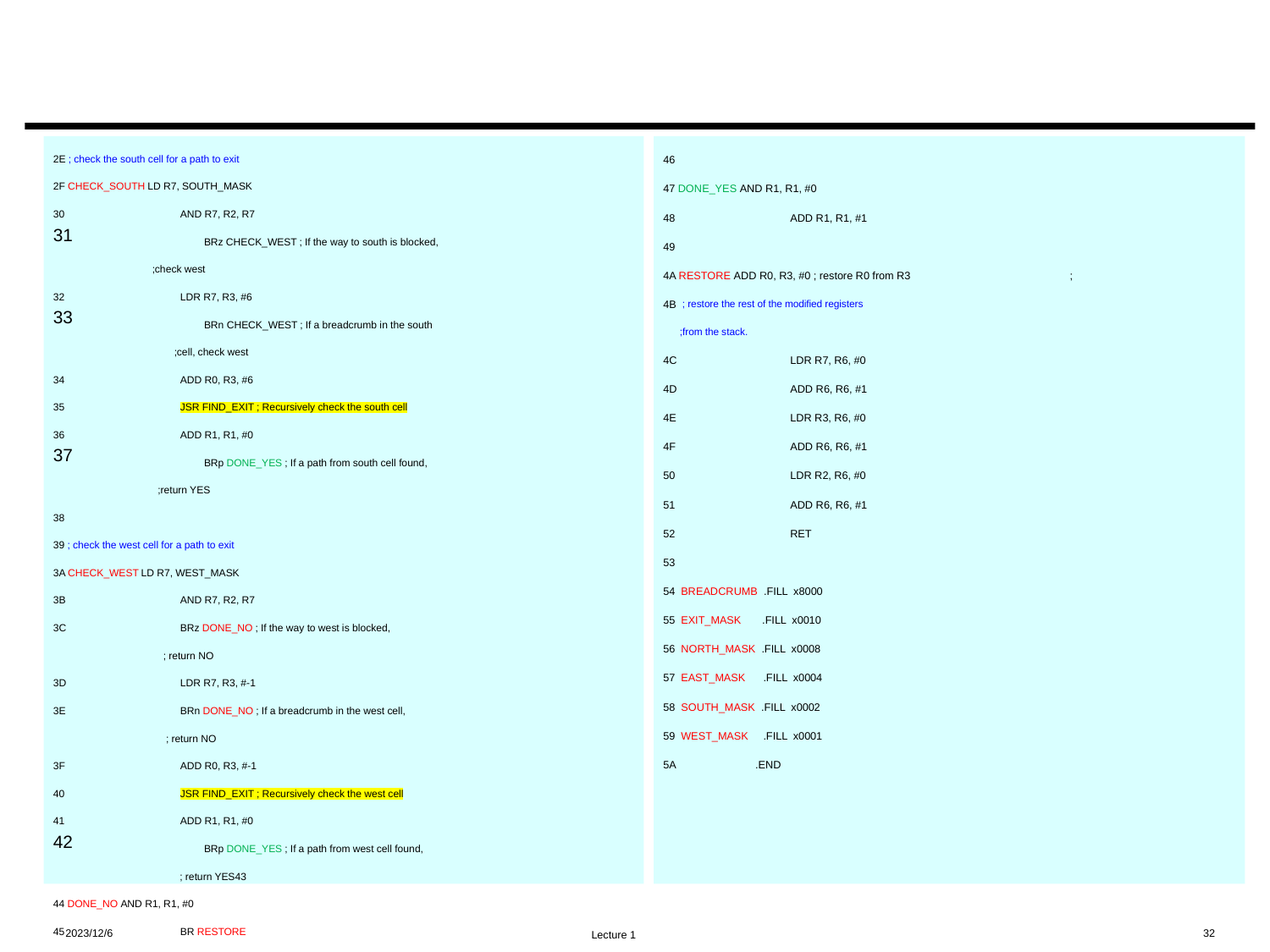

2E ; check the south cell for a path to exit
2F CHECK_SOUTH LD R7, SOUTH_MASK
30         	AND R7, R2, R7
        	BRz CHECK_WEST ; If the way to south is blocked,
                                    ;check west
32         	LDR R7, R3, #6
        	BRn CHECK_WEST ; If a breadcrumb in the south
                                            ;cell, check west
34         	ADD R0, R3, #6
35         	JSR FIND_EXIT ; Recursively check the south cell
36         	ADD R1, R1, #0
        	BRp DONE_YES ; If a path from south cell found,
                                      ;return YES
38
39 ; check the west cell for a path to exit
3A CHECK_WEST LD R7, WEST_MASK
3B          	AND R7, R2, R7
3C          	BRz DONE_NO ; If the way to west is blocked,
                                        ; return NO
3D          	LDR R7, R3, #-1
3E          	BRn DONE_NO ; If a breadcrumb in the west cell,
                                         ; return NO
3F           	ADD R0, R3, #-1
40           	JSR FIND_EXIT ; Recursively check the west cell
41          	ADD R1, R1, #0
         	BRp DONE_YES ; If a path from west cell found,
                                              ; return YES43
44 DONE_NO AND R1, R1, #0
45          	BR RESTORE
46
47 DONE_YES AND R1, R1, #0
48          	ADD R1, R1, #1
49
4A RESTORE ADD R0, R3, #0 ; restore R0 from R3                                                      ;
4B  ; restore the rest of the modified registers
      ;from the stack.
4C         	LDR R7, R6, #0
4D         	ADD R6, R6, #1
4E          	LDR R3, R6, #0
4F          	ADD R6, R6, #1
50          	LDR R2, R6, #0
51          	ADD R6, R6, #1
52          	RET
53
54  BREADCRUMB  .FILL  x8000
55  EXIT_MASK       .FILL  x0010
56  NORTH_MASK  .FILL  x0008
57  EAST_MASK      .FILL  x0004
58  SOUTH_MASK  .FILL  x0002
59  WEST_MASK     .FILL  x0001
5A                           .END
2023/12/6
32
Lecture 1